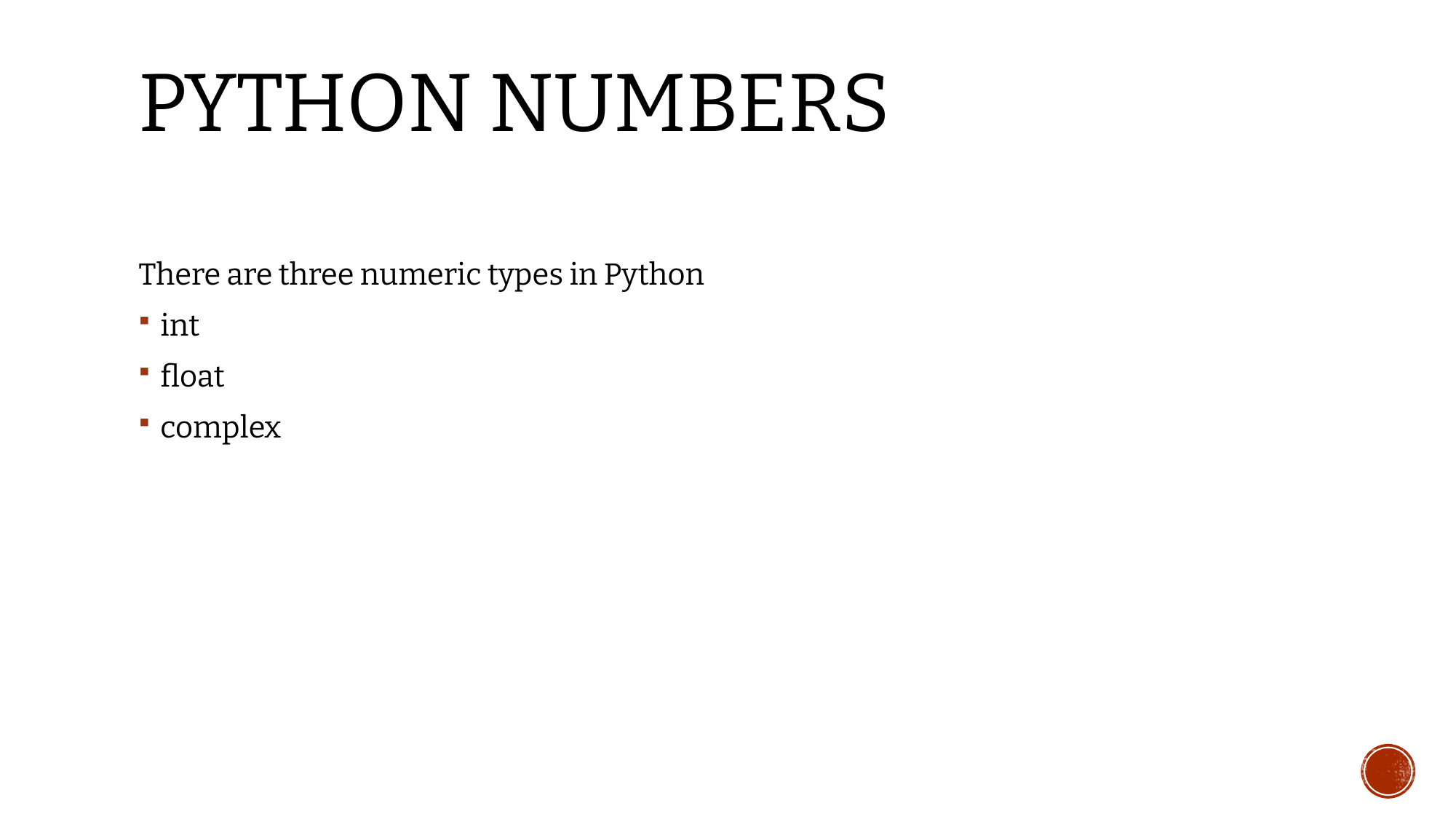

# Python numbers
There are three numeric types in Python
int
float
complex